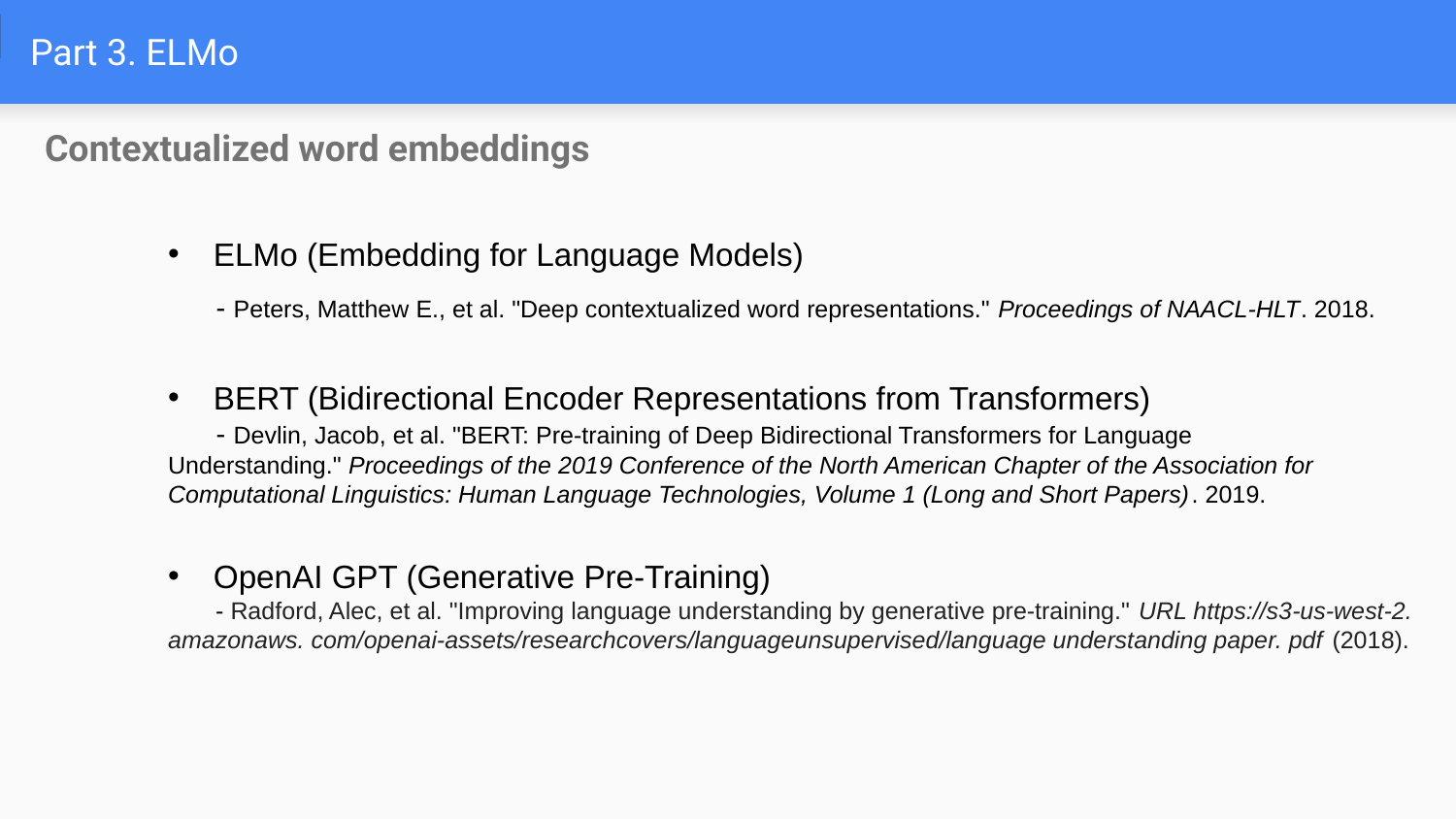

# Part 3. ELMo

Contextualized word embeddings
ELMo (Embedding for Language Models)
      - Peters, Matthew E., et al. "Deep contextualized word representations." Proceedings of NAACL-HLT. 2018.

BERT (Bidirectional Encoder Representations from Transformers)
      - Devlin, Jacob, et al. "BERT: Pre-training of Deep Bidirectional Transformers for Language Understanding." Proceedings of the 2019 Conference of the North American Chapter of the Association for Computational Linguistics: Human Language Technologies, Volume 1 (Long and Short Papers). 2019.

OpenAI GPT (Generative Pre-Training)
       - Radford, Alec, et al. "Improving language understanding by generative pre-training." URL https://s3-us-west-2. amazonaws. com/openai-assets/researchcovers/languageunsupervised/language understanding paper. pdf (2018).